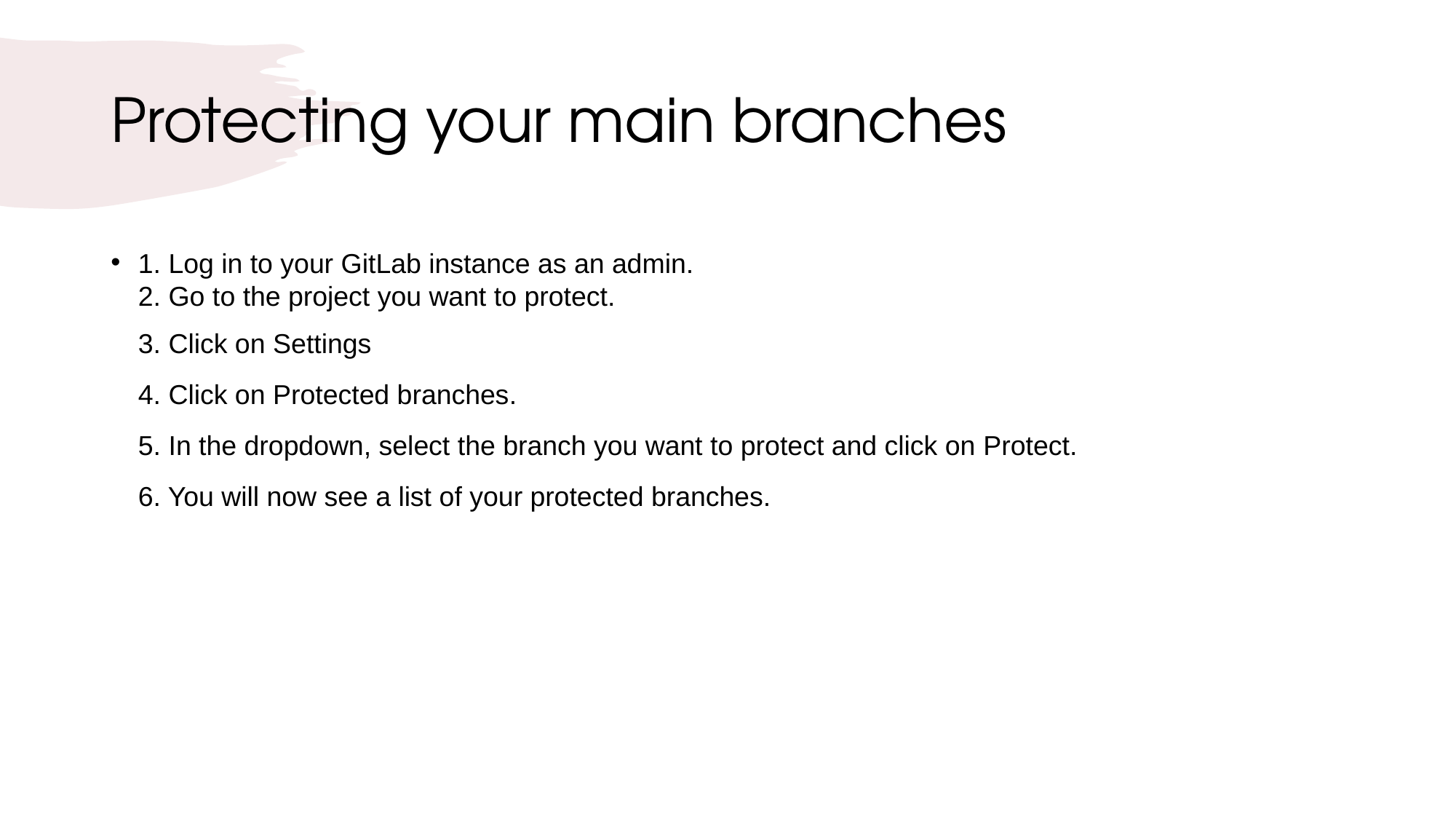

# Protecting your main branches
1. Log in to your GitLab instance as an admin.
2. Go to the project you want to protect.
3. Click on Settings
4. Click on Protected branches.
5. In the dropdown, select the branch you want to protect and click on Protect.
6. You will now see a list of your protected branches.